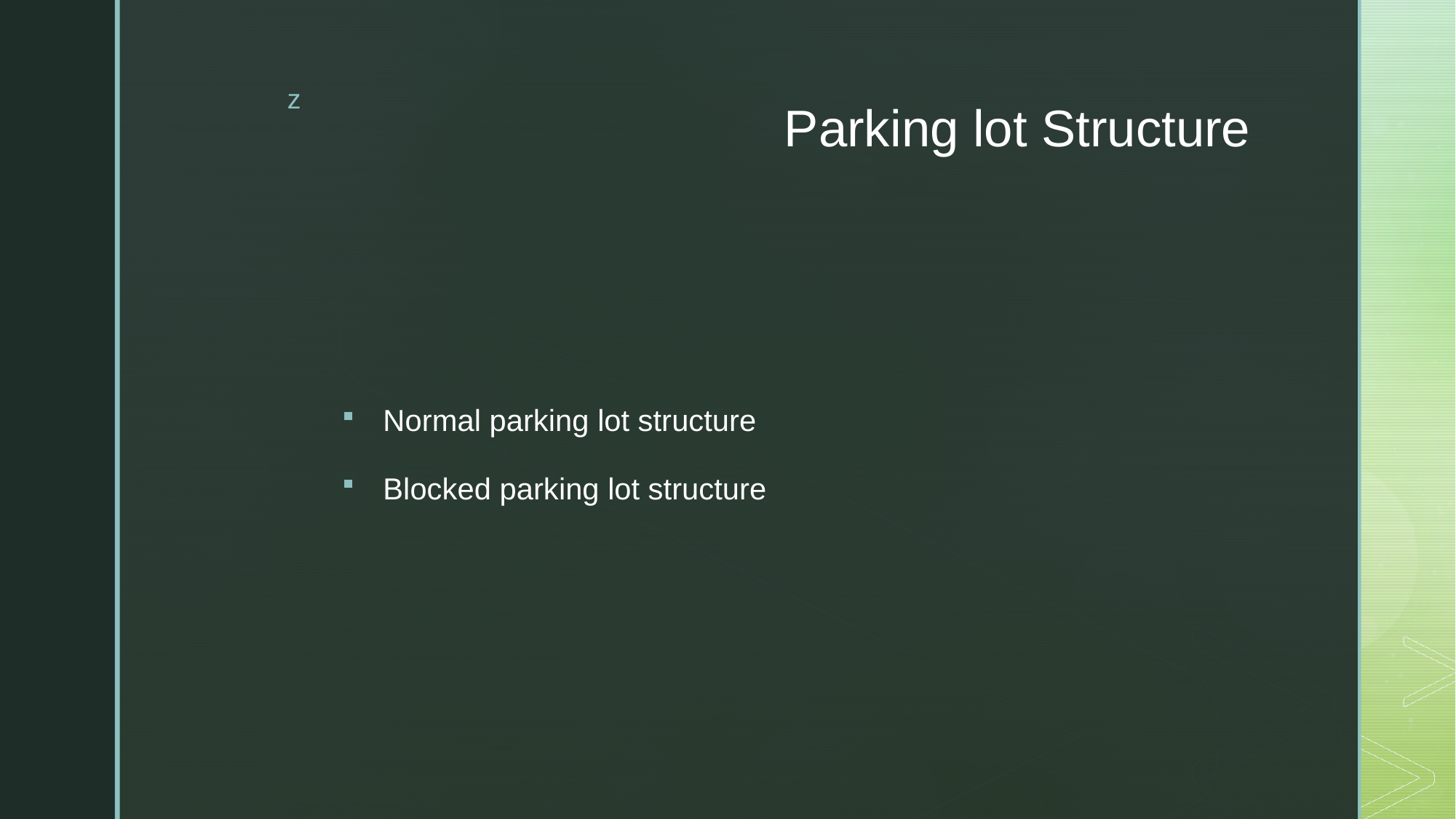

# Parking lot Structure
Normal parking lot structure
Blocked parking lot structure